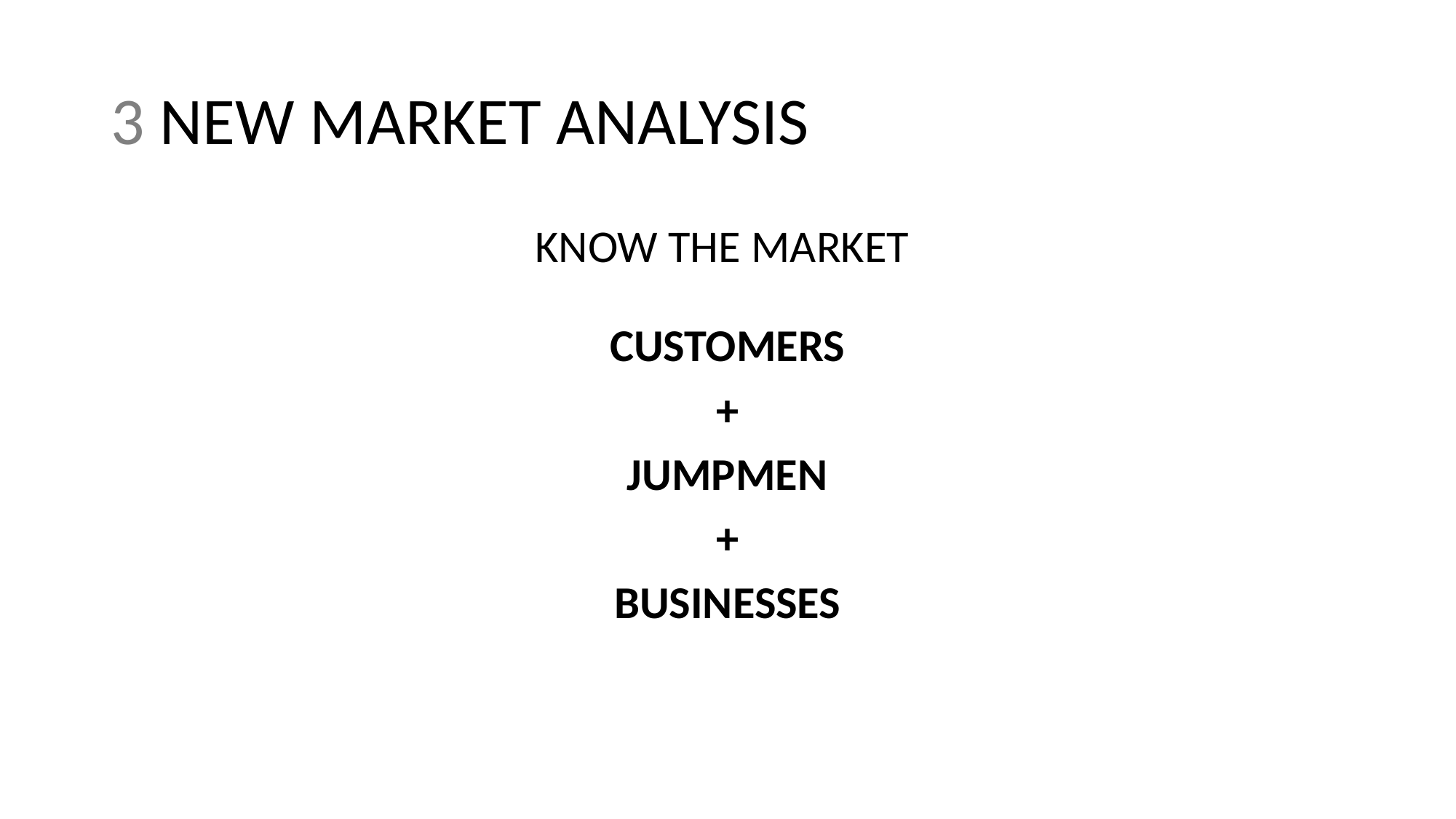

# 3 NEW MARKET ANALYSIS
KNOW THE MARKET

CUSTOMERS
+
JUMPMEN
+
BUSINESSES